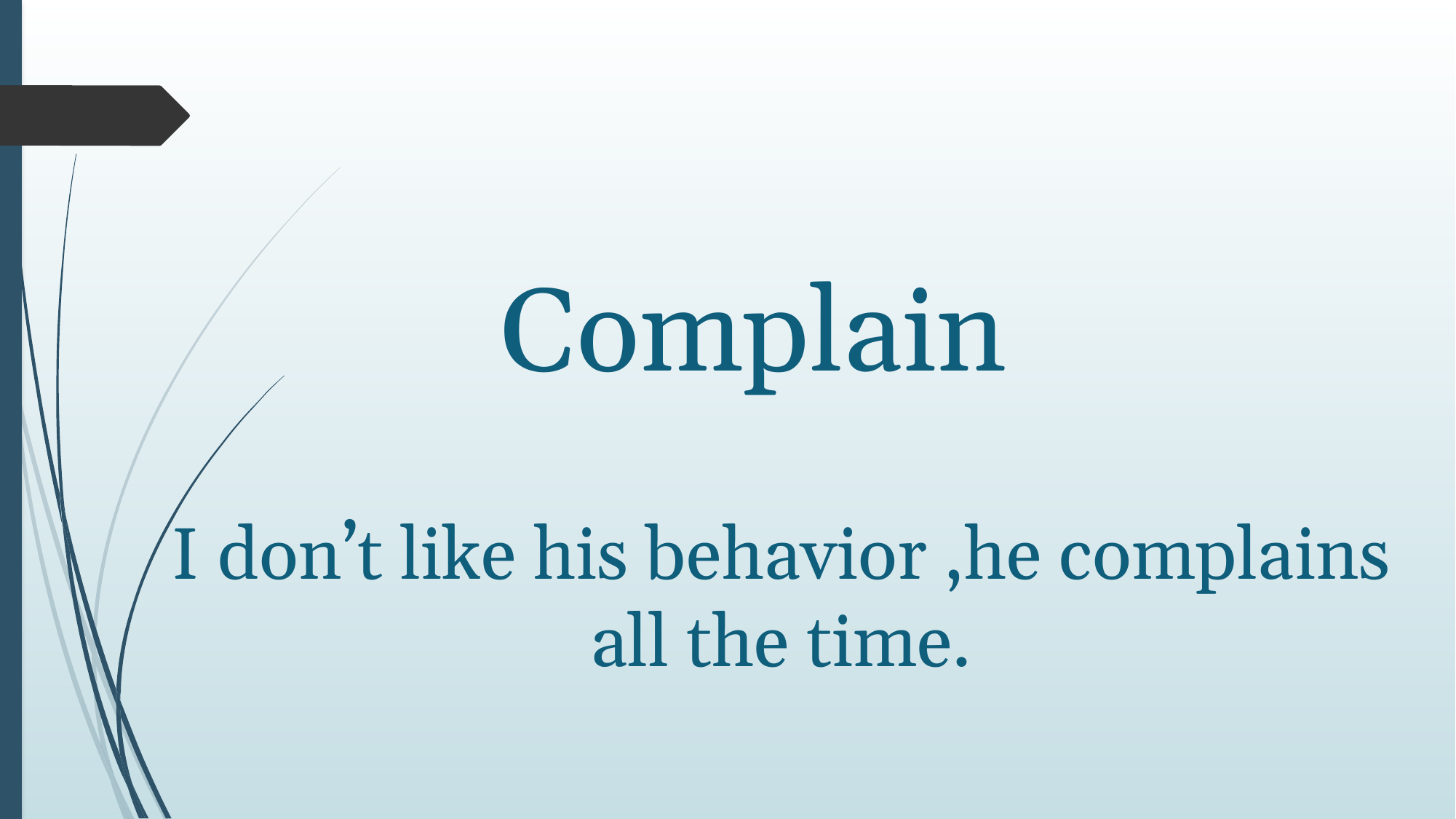

# Complain
I don’t like his behavior ,he complains all the time.